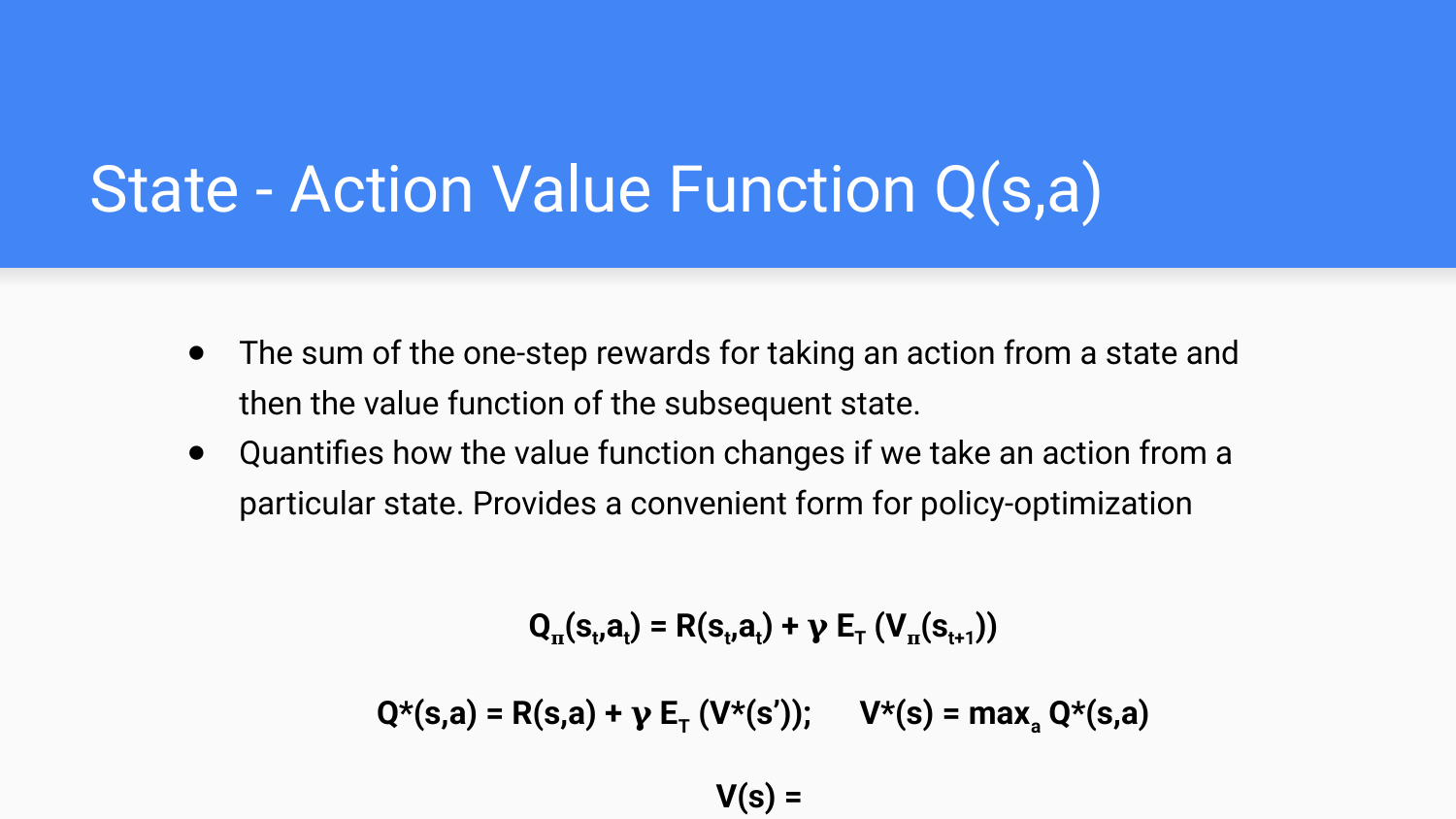

# State - Action Value Function Q(s,a)
The sum of the one-step rewards for taking an action from a state and then the value function of the subsequent state.
Quantifies how the value function changes if we take an action from a particular state. Provides a convenient form for policy-optimization

Q𝛑(st,at) = R(st,at) + 𝛄 ET (V𝛑(st+1))
Q*(s,a) = R(s,a) + 𝛄 ET (V*(s’));      V*(s) = maxa Q*(s,a)
V(s) =